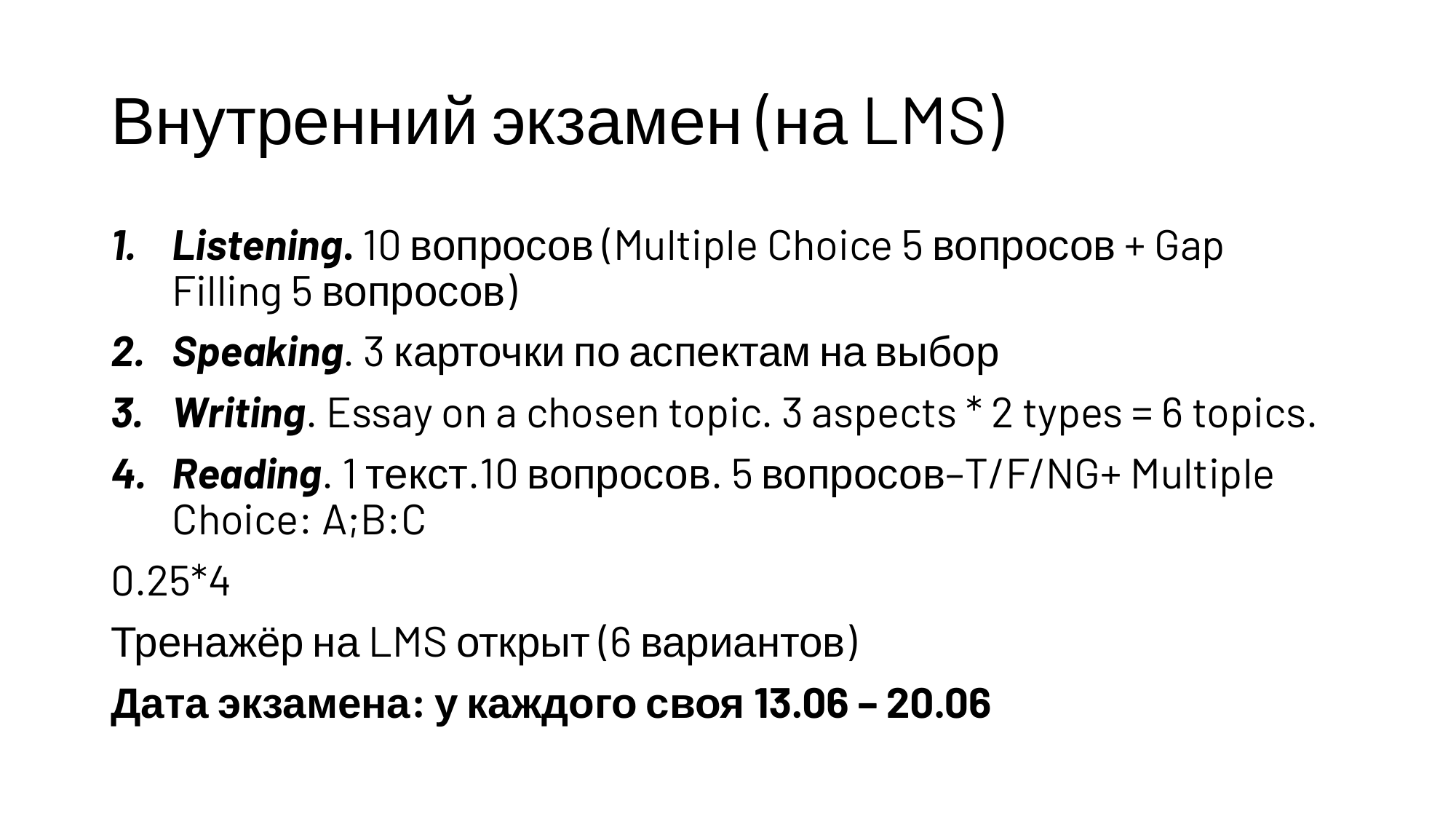

# Внутренний экзамен (на LMS)
Listening. 10 вопросов (Multiple Choice 5 вопросов + Gap Filling 5 вопросов)
Speaking. 3 карточки по аспектам на выбор
Writing. Essay on a chosen topic. 3 aspects * 2 types = 6 topics.
Reading. 1 текст.10 вопросов. 5 вопросов–T/F/NG+ Multiple Choice: A;B:C
0.25*4
Тренажёр на LMS открыт (6 вариантов)
Дата экзамена: у каждого своя 13.06 – 20.06